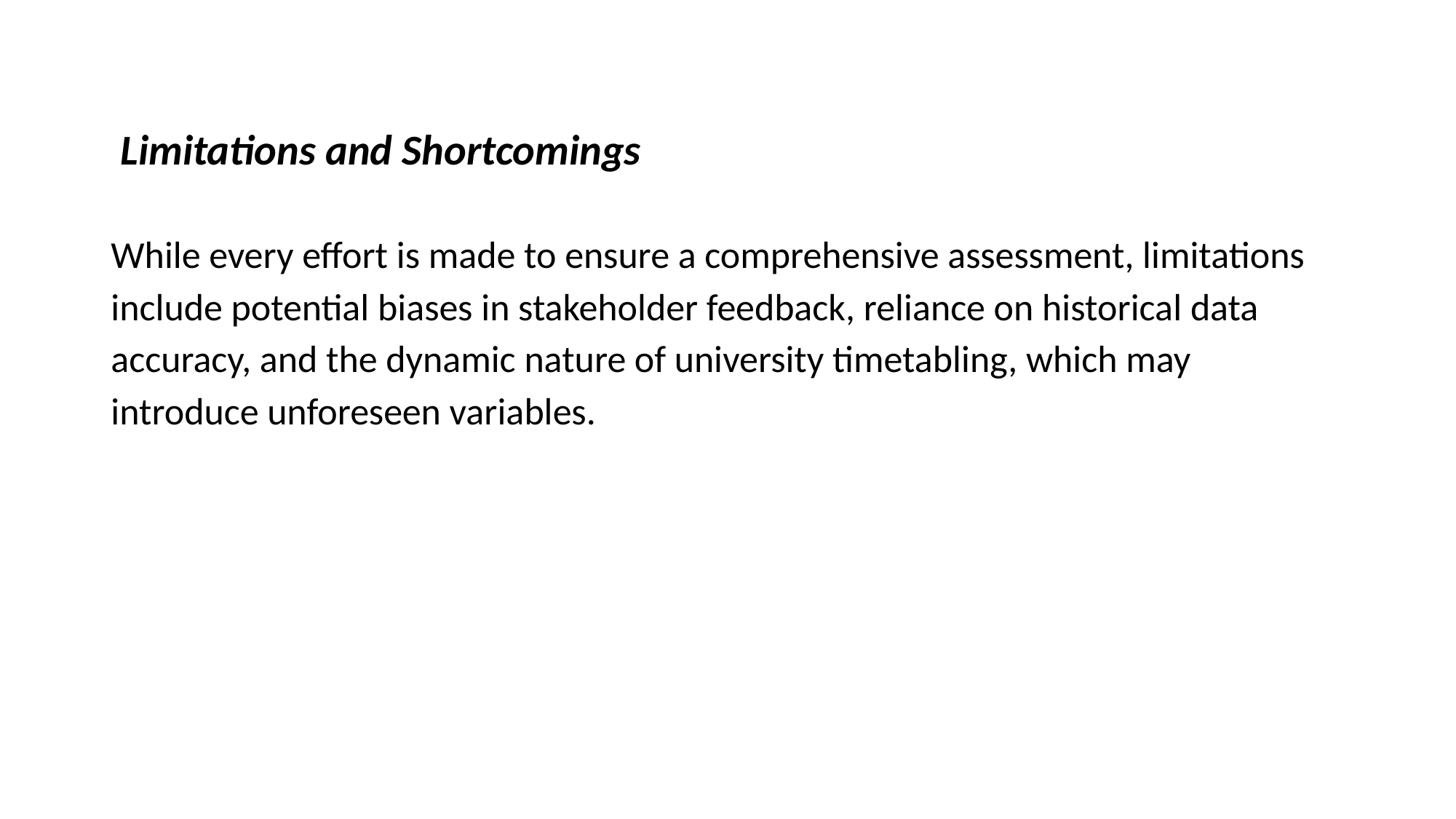

# Limitations and Shortcomings
While every effort is made to ensure a comprehensive assessment, limitations include potential biases in stakeholder feedback, reliance on historical data accuracy, and the dynamic nature of university timetabling, which may introduce unforeseen variables.